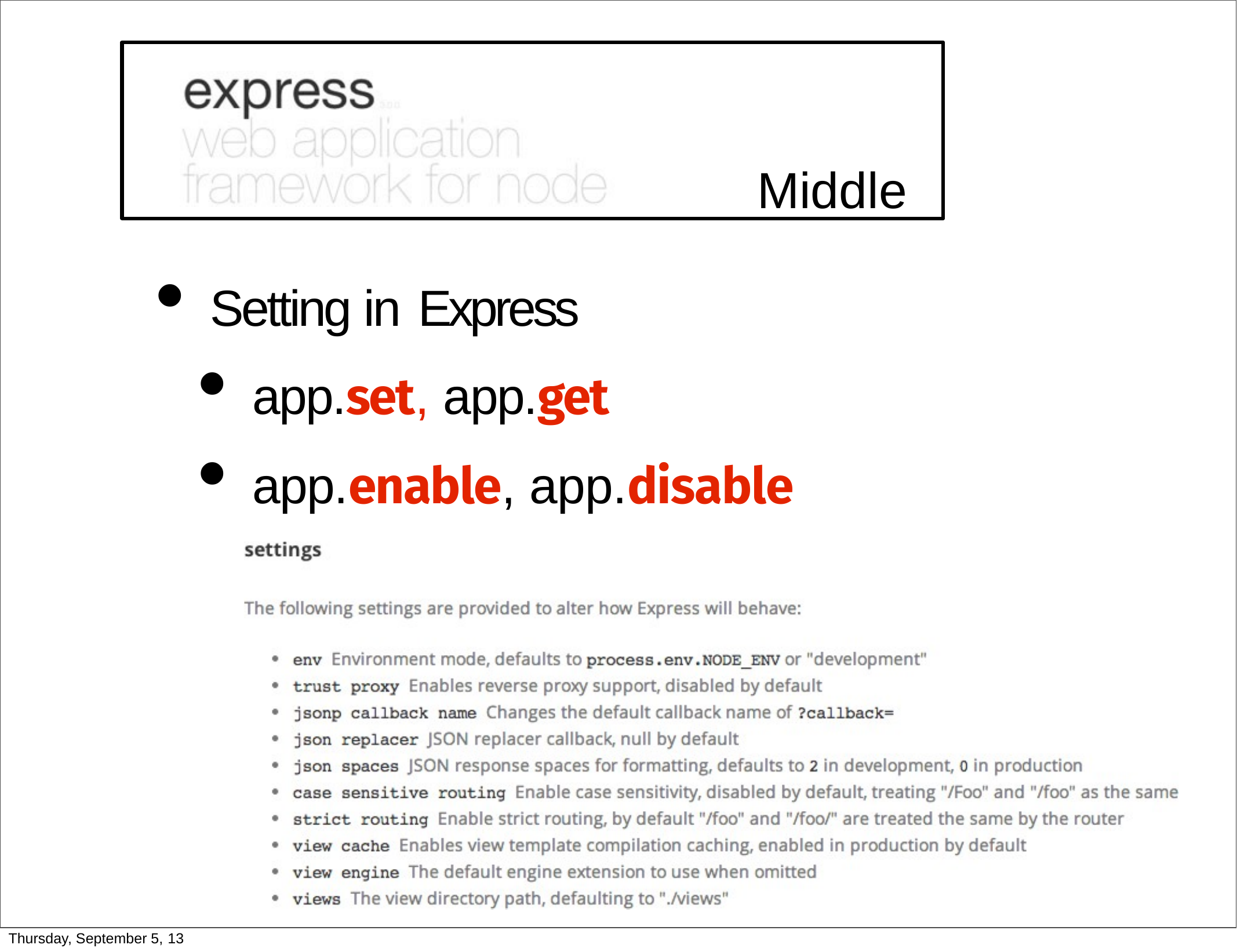

# Middle

Setting in Express
app.set, app.get
app.enable, app.disable

Thursday, September 5, 13